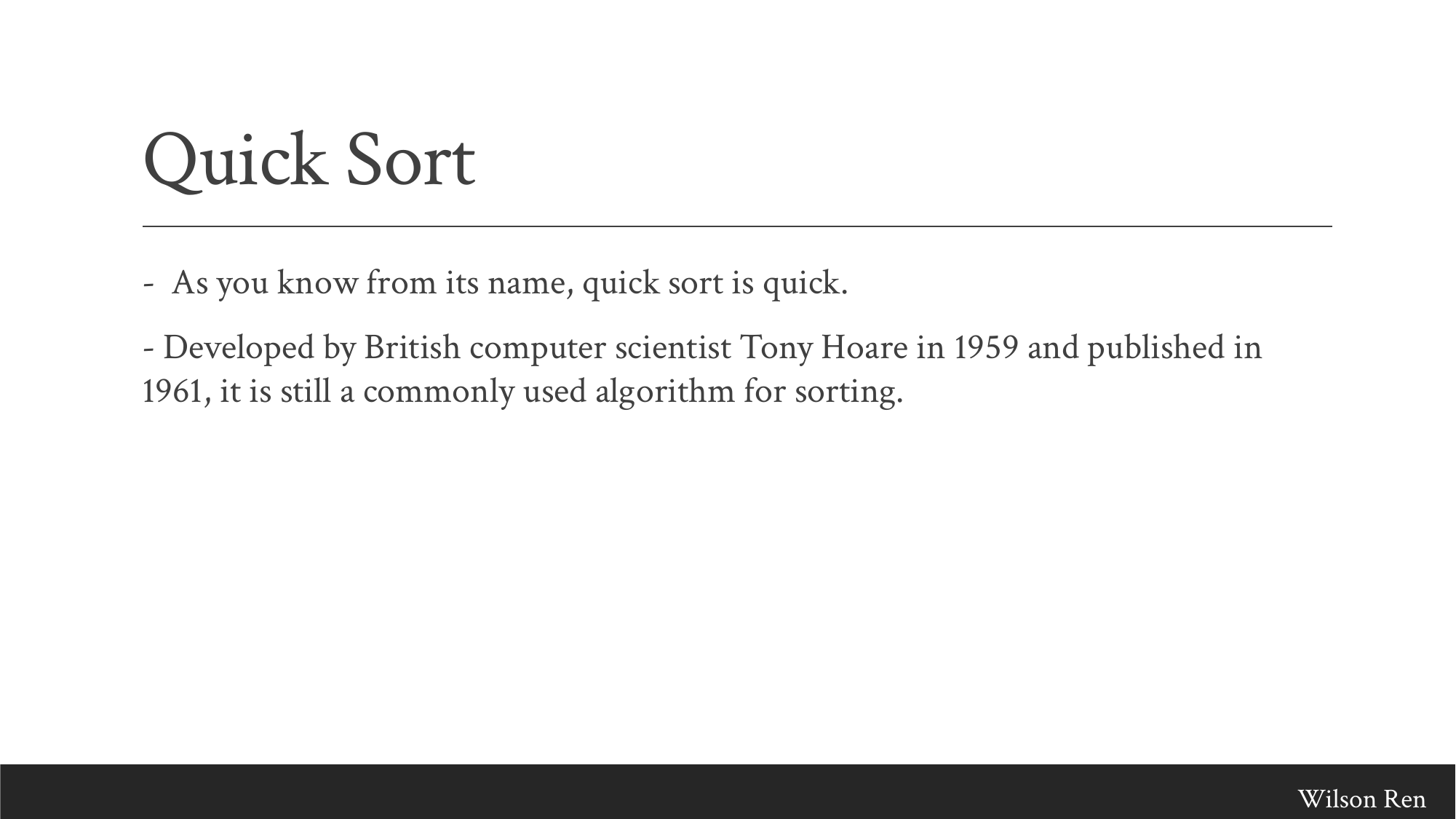

# Quick Sort
-  As you know from its name, quick sort is quick.
- Developed by British computer scientist Tony Hoare in 1959 and published in 1961, it is still a commonly used algorithm for sorting.
Wilson Ren